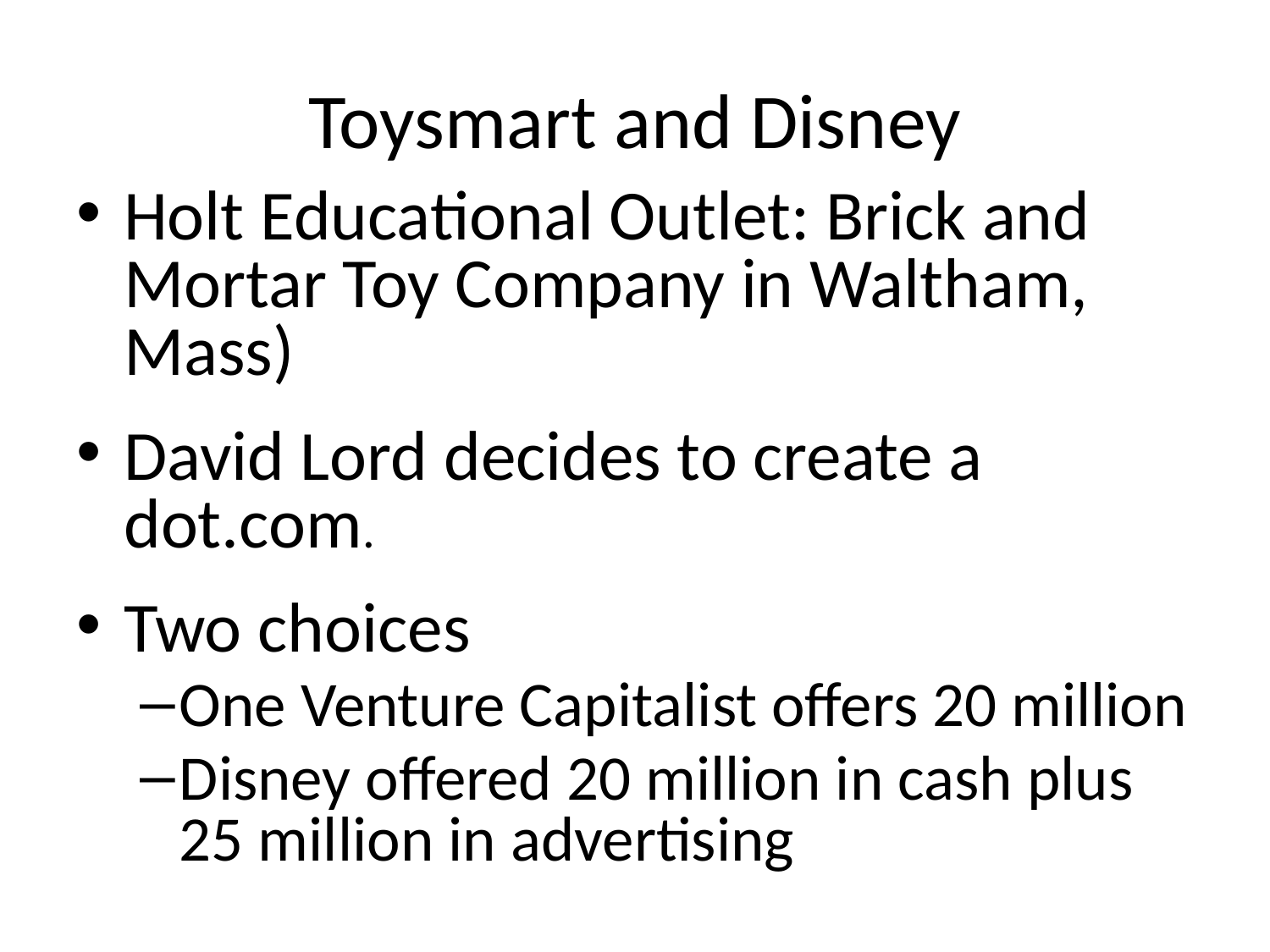

# Toysmart and Disney
Holt Educational Outlet: Brick and Mortar Toy Company in Waltham, Mass)

David Lord decides to create a dot.com.

Two choices
One Venture Capitalist offers 20 million
Disney offered 20 million in cash plus 25 million in advertising